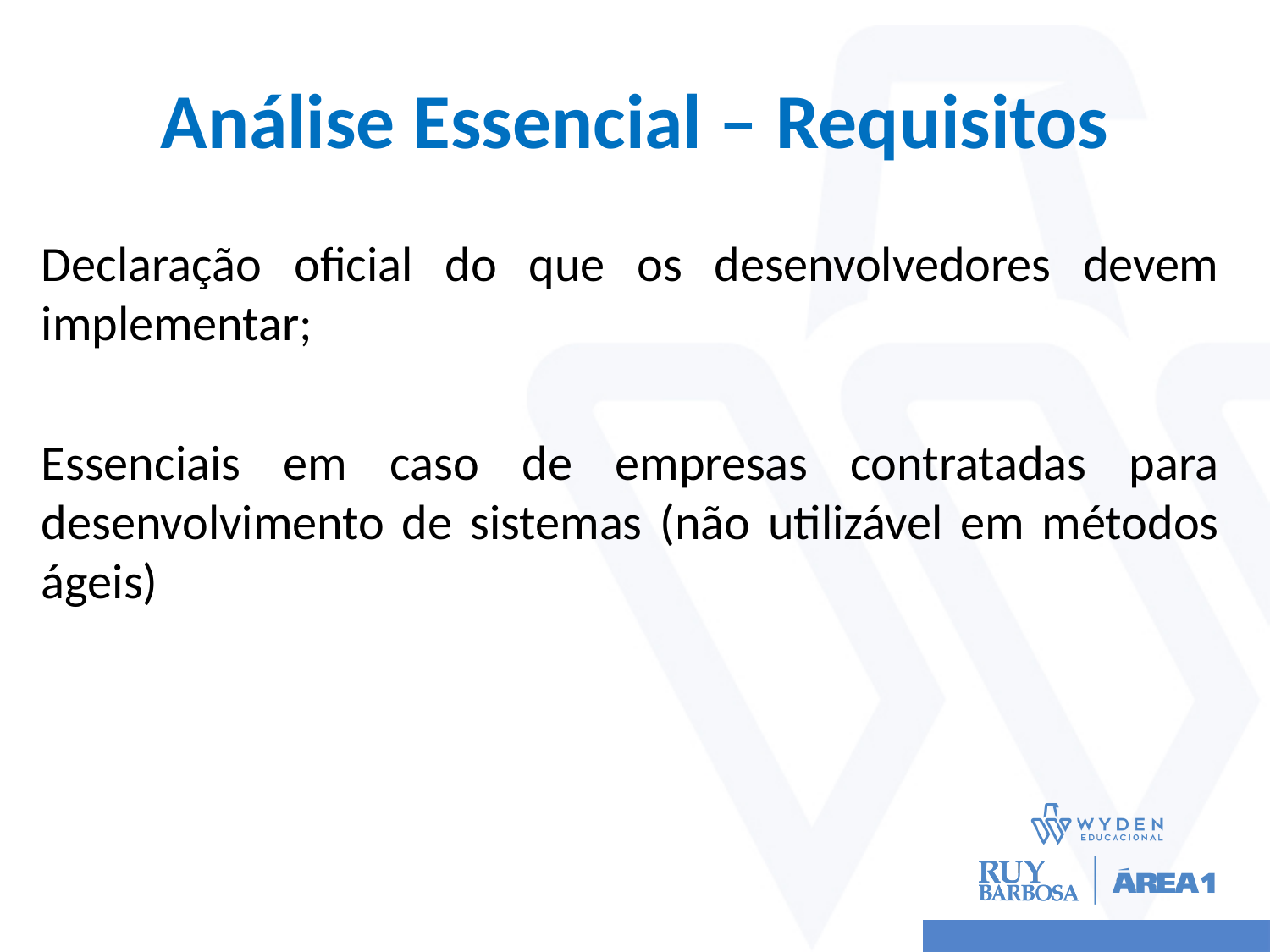

# Análise Essencial – Requisitos

Declaração oficial do que os desenvolvedores devem implementar;

Essenciais em caso de empresas contratadas para desenvolvimento de sistemas (não utilizável em métodos ágeis)